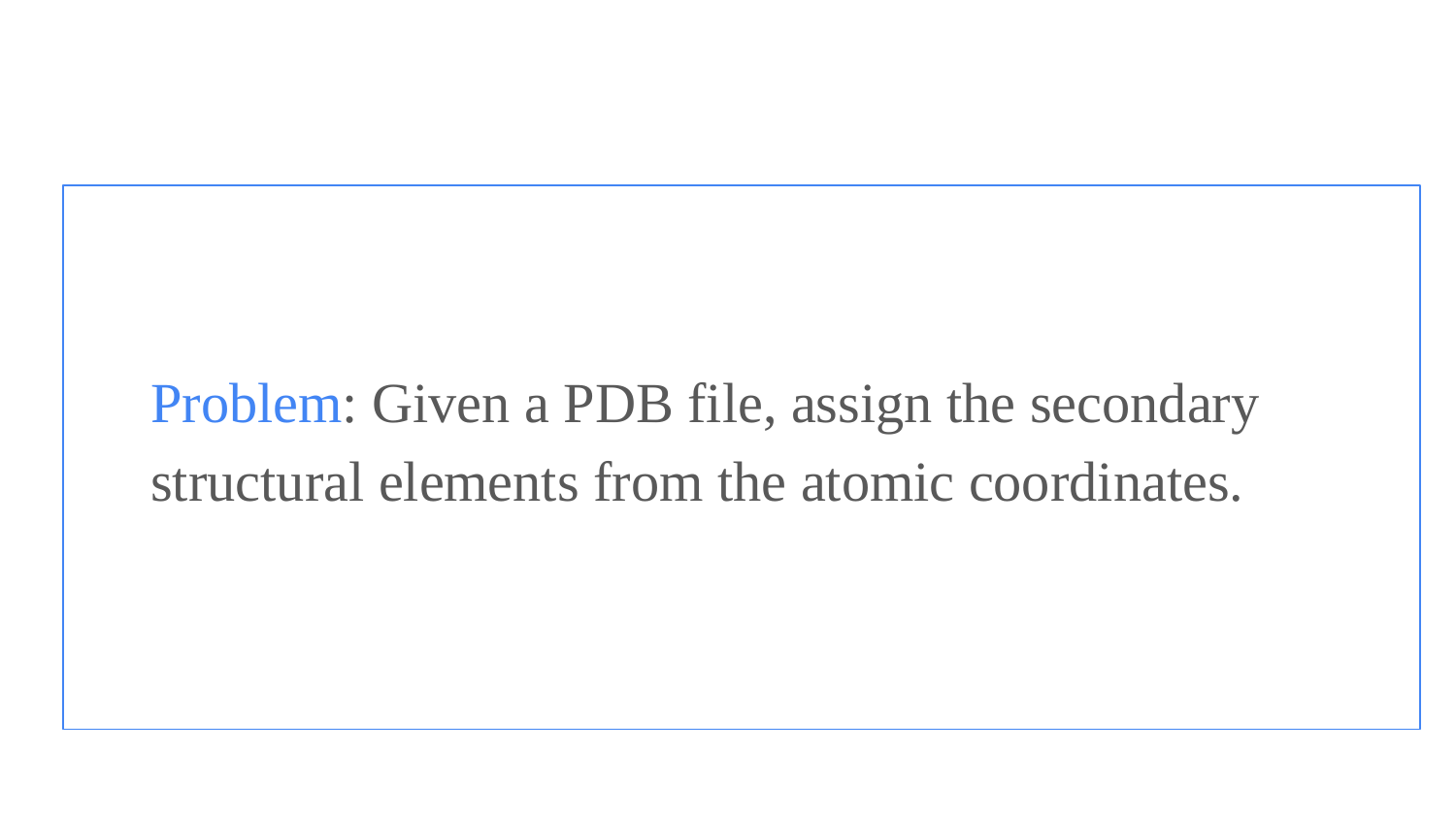

#

Problem: Given a PDB file, assign the secondary
structural elements from the atomic coordinates.